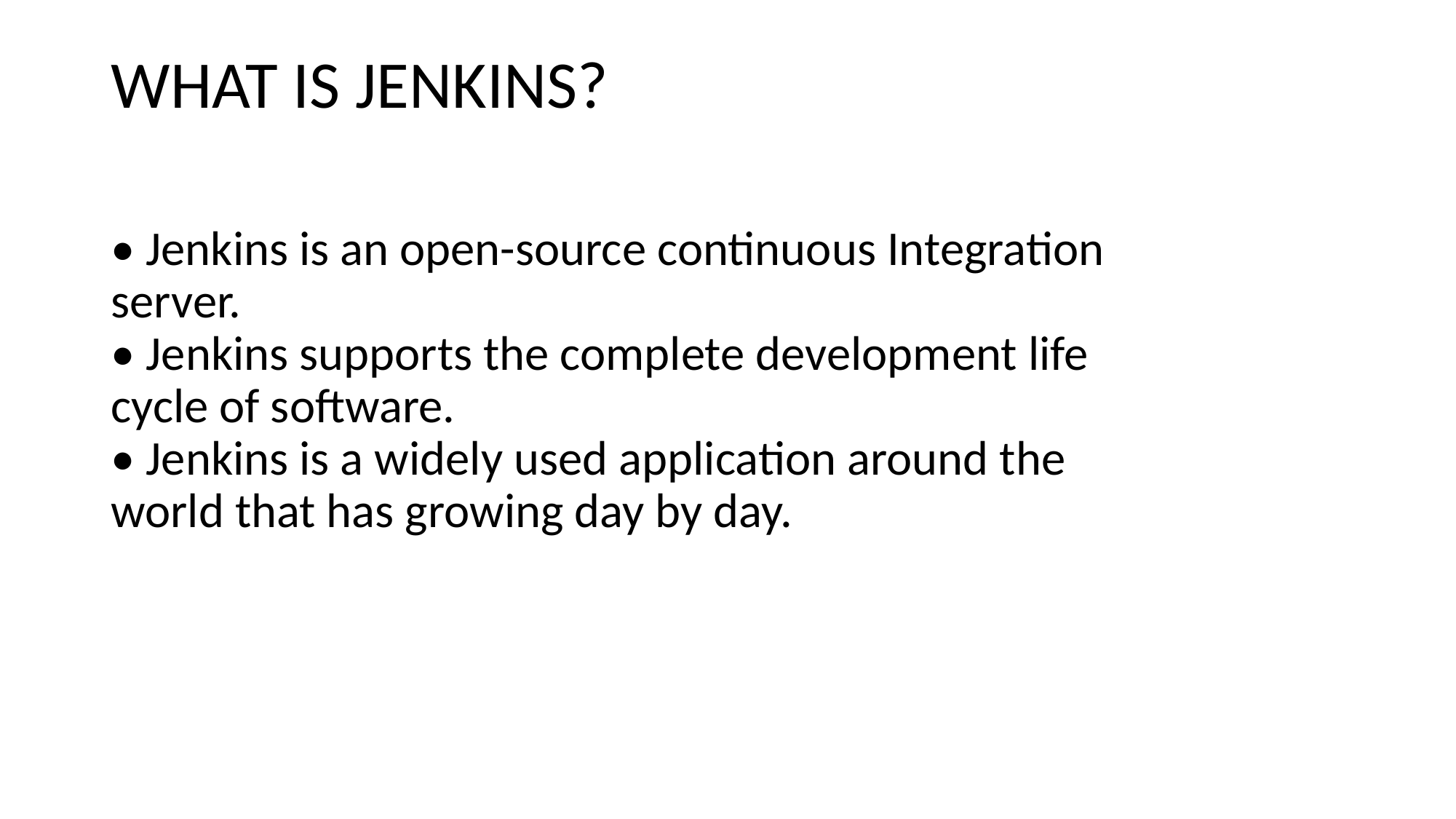

# WHAT IS JENKINS?

• Jenkins is an open-source continuous Integration
server.
• Jenkins supports the complete development life
cycle of software.
• Jenkins is a widely used application around the
world that has growing day by day.